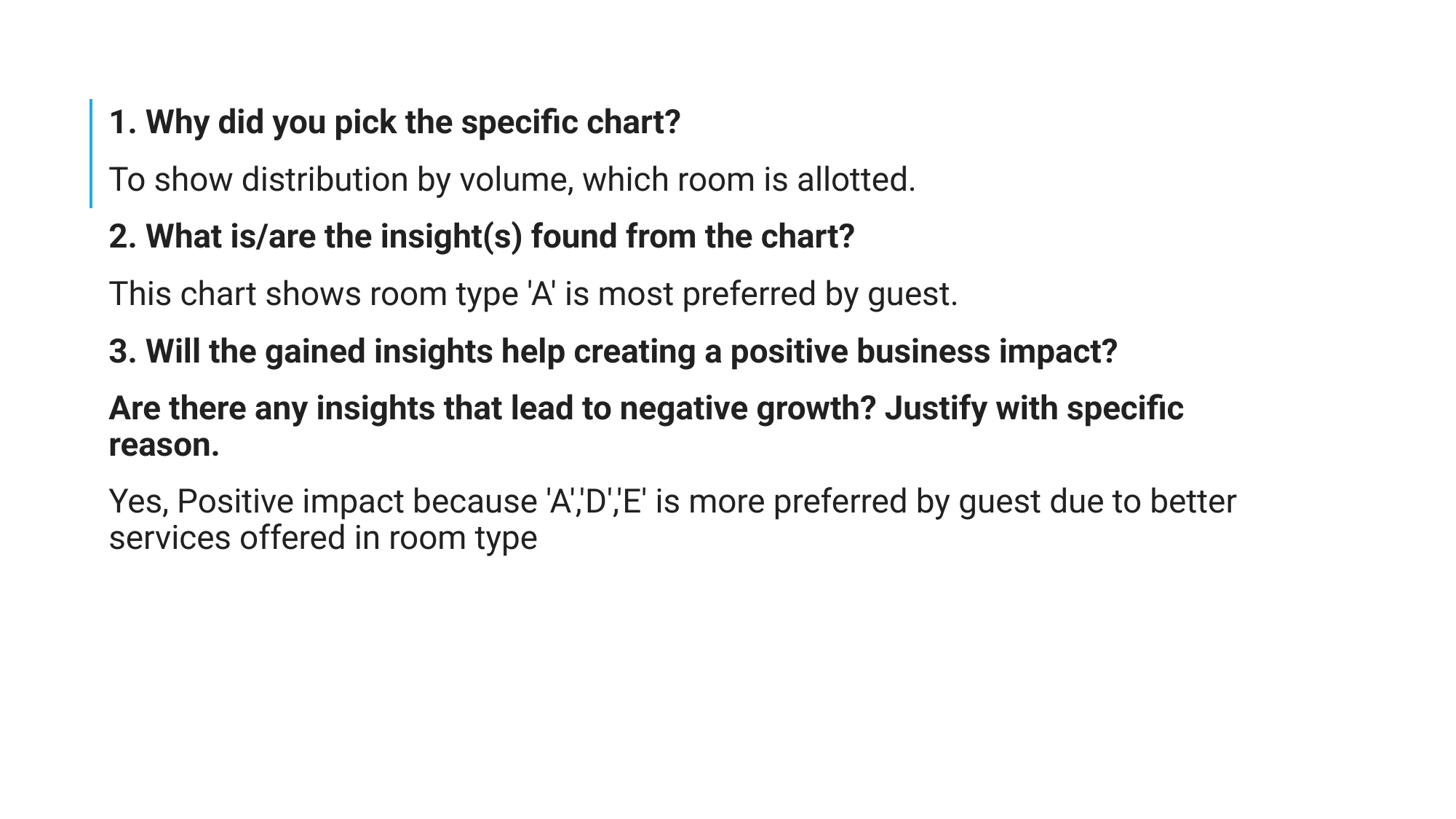

1. Why did you pick the specific chart?
To show distribution by volume, which room is allotted.
2. What is/are the insight(s) found from the chart?
This chart shows room type 'A' is most preferred by guest.
3. Will the gained insights help creating a positive business impact?
Are there any insights that lead to negative growth? Justify with specific reason.
Yes, Positive impact because 'A','D','E' is more preferred by guest due to better services offered in room type